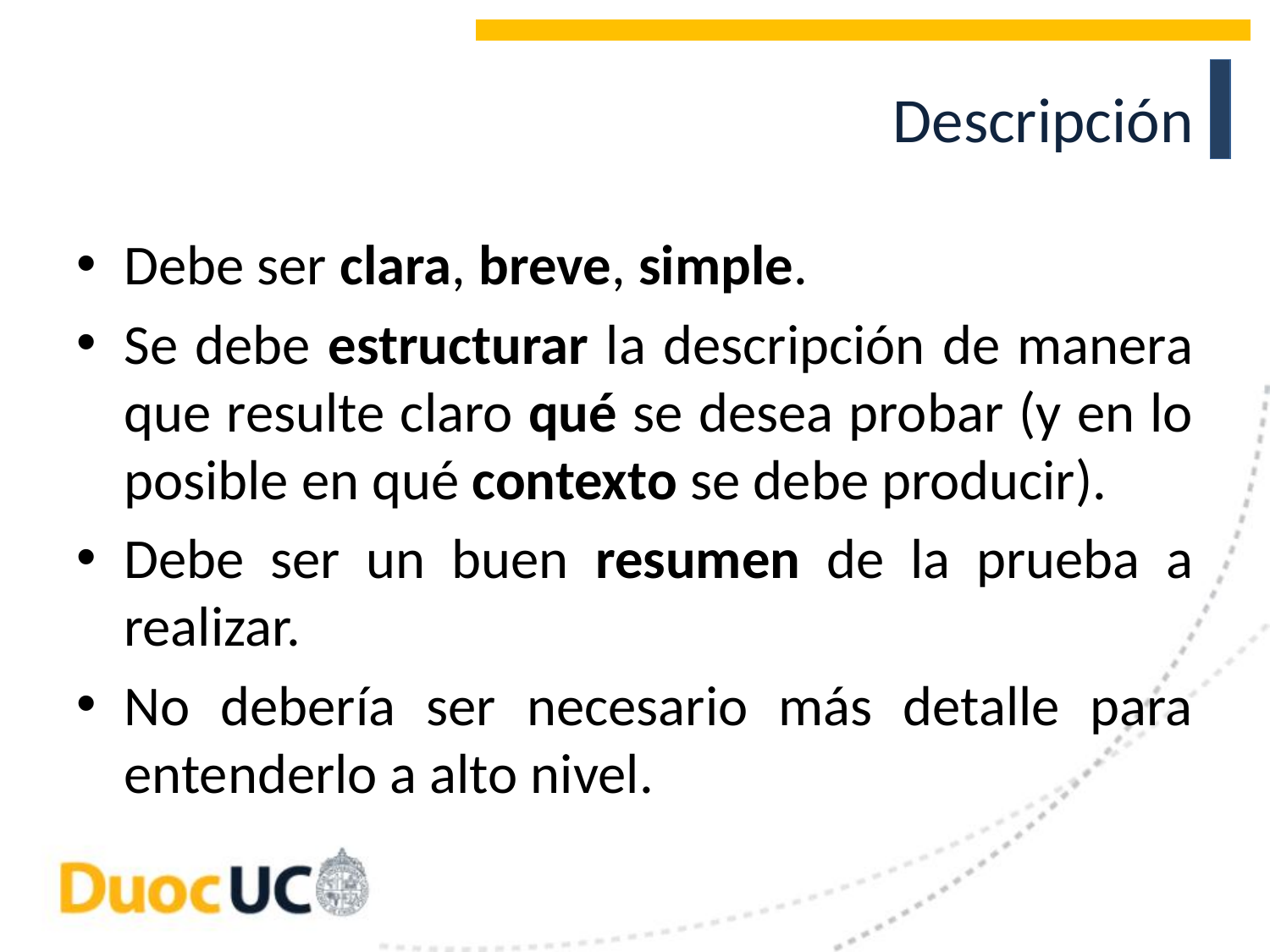

# Descripción
Debe ser clara, breve, simple.
Se debe estructurar la descripción de manera que resulte claro qué se desea probar (y en lo posible en qué contexto se debe producir).
Debe ser un buen resumen de la prueba a realizar.
No debería ser necesario más detalle para entenderlo a alto nivel.